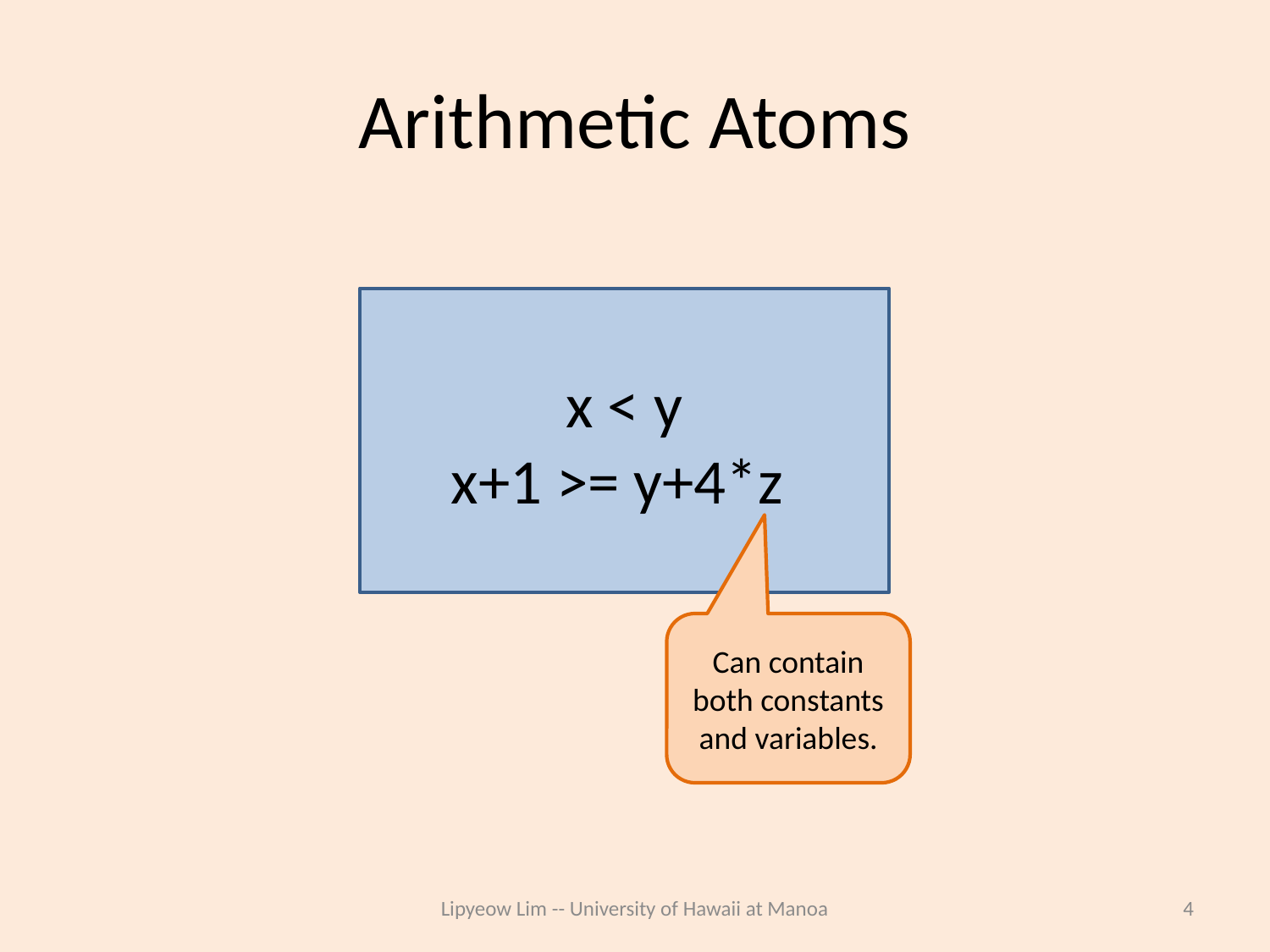

# Arithmetic Atoms
x < y
x+1 >= y+4*z
Can contain both constants and variables.
Lipyeow Lim -- University of Hawaii at Manoa
4